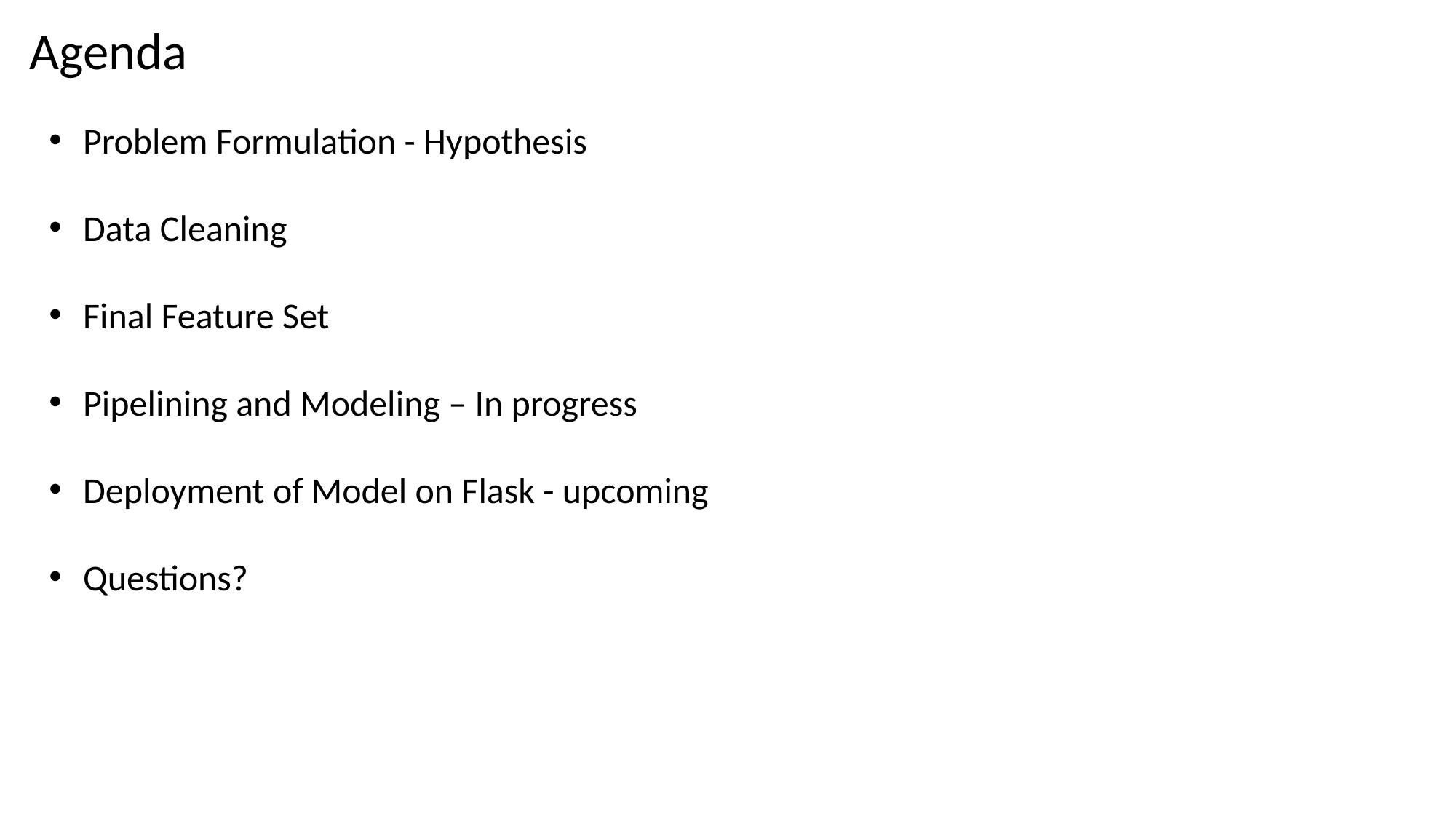

Agenda
Problem Formulation - Hypothesis

Data Cleaning

Final Feature Set

Pipelining and Modeling – In progress

Deployment of Model on Flask - upcoming

Questions?